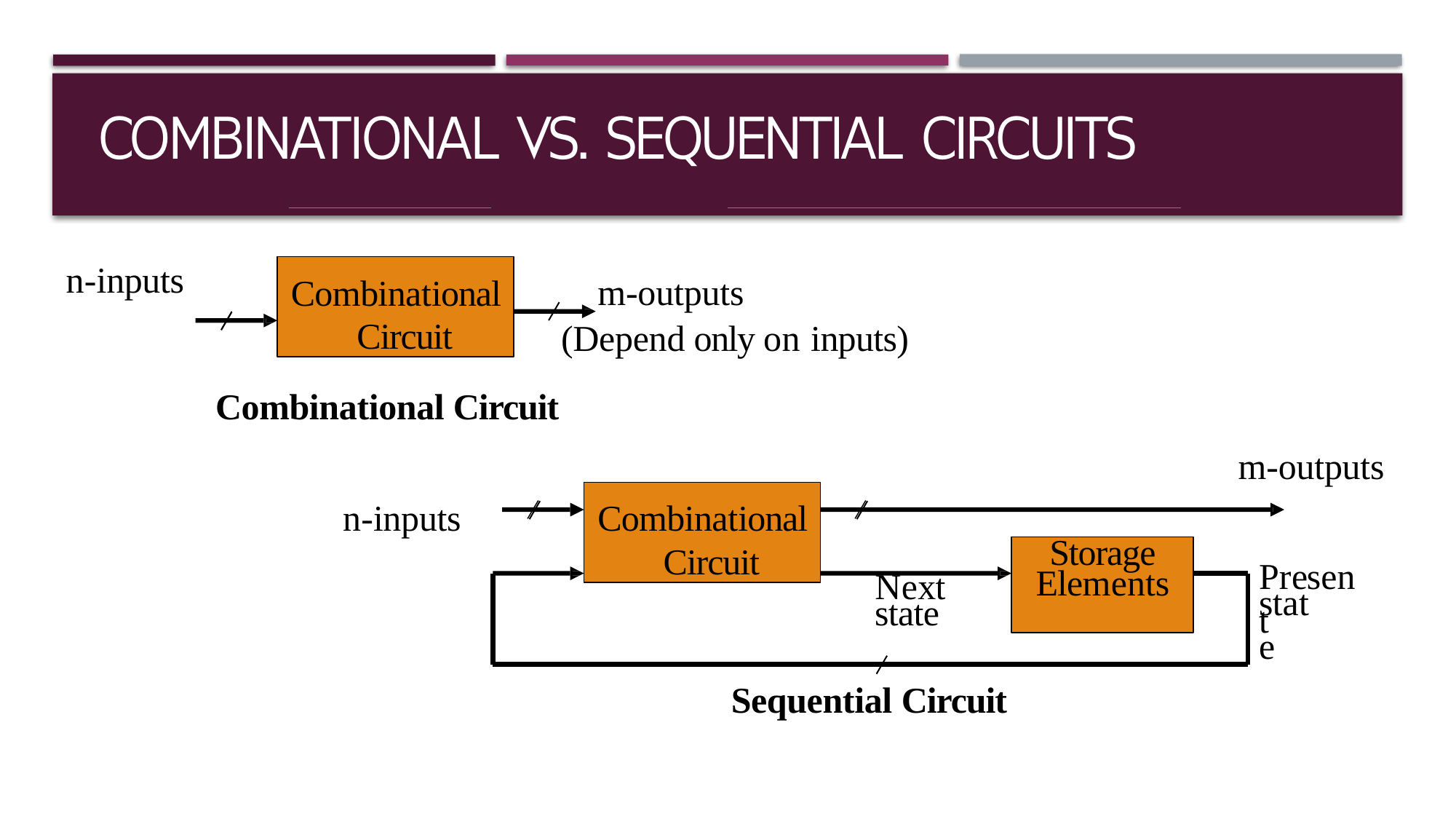

# Combinational vs. Sequential Circuits

n-inputs
Combinational  Circuit
m-outputs
(Depend only on inputs)

Combinational Circuit
m-outputs
Combinational  Circuit

Storage  Elements
Present
Next

state
state

Sequential Circuit
n-inputs